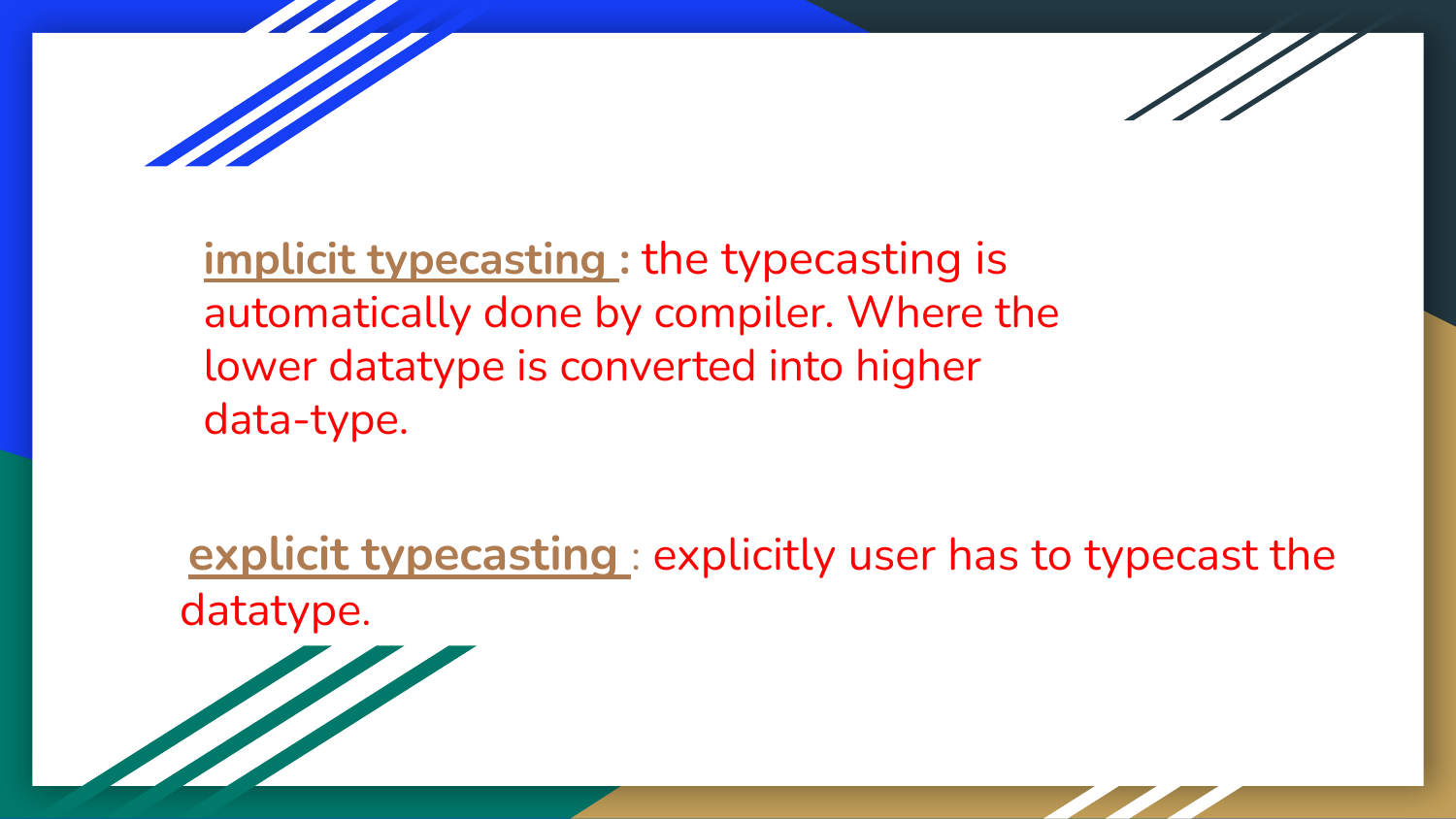

implicit typecasting : the typecasting is automatically done by compiler. Where the lower datatype is converted into higher
data-type.
# explicit typecasting : explicitly user has to typecast the
  datatype.